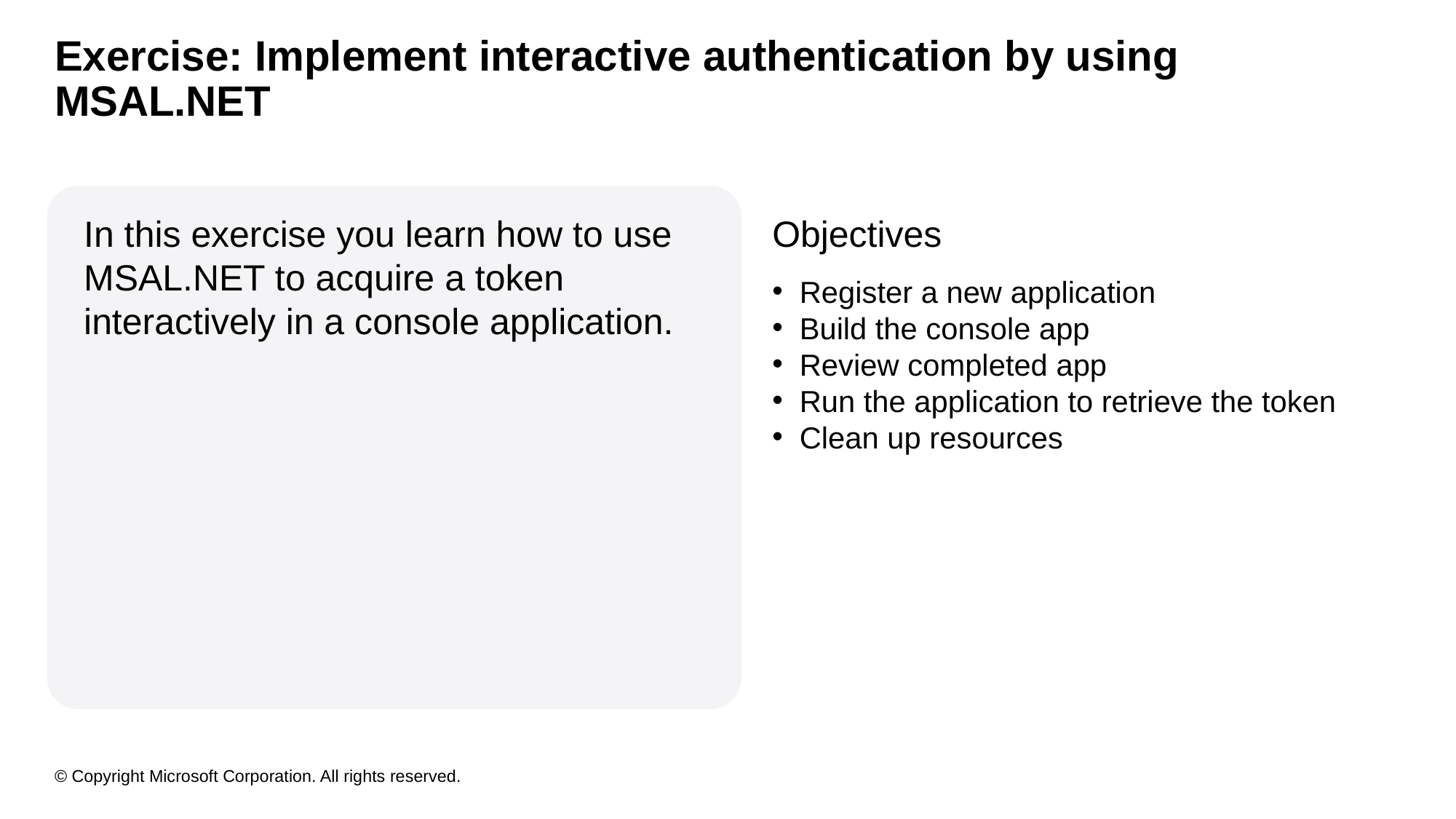

# Exercise: Implement interactive authentication by using MSAL.NET
In this exercise you learn how to use MSAL.NET to acquire a token interactively in a console application.
Objectives
Register a new application
Build the console app
Review completed app
Run the application to retrieve the token
Clean up resources